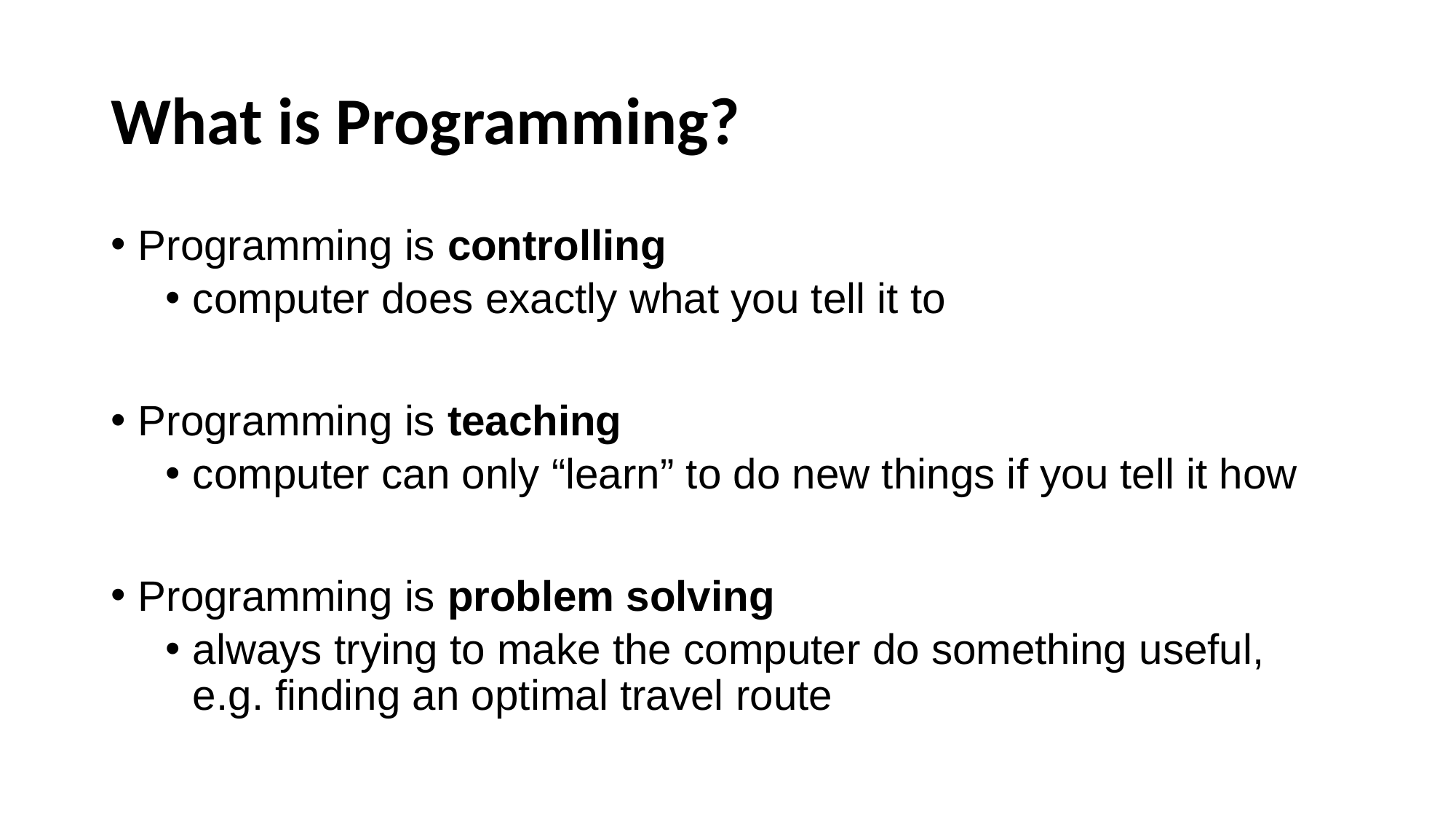

# What is Programming?
Programming is controlling
computer does exactly what you tell it to

Programming is teaching
computer can only “learn” to do new things if you tell it how

Programming is problem solving
always trying to make the computer do something useful, e.g. finding an optimal travel route